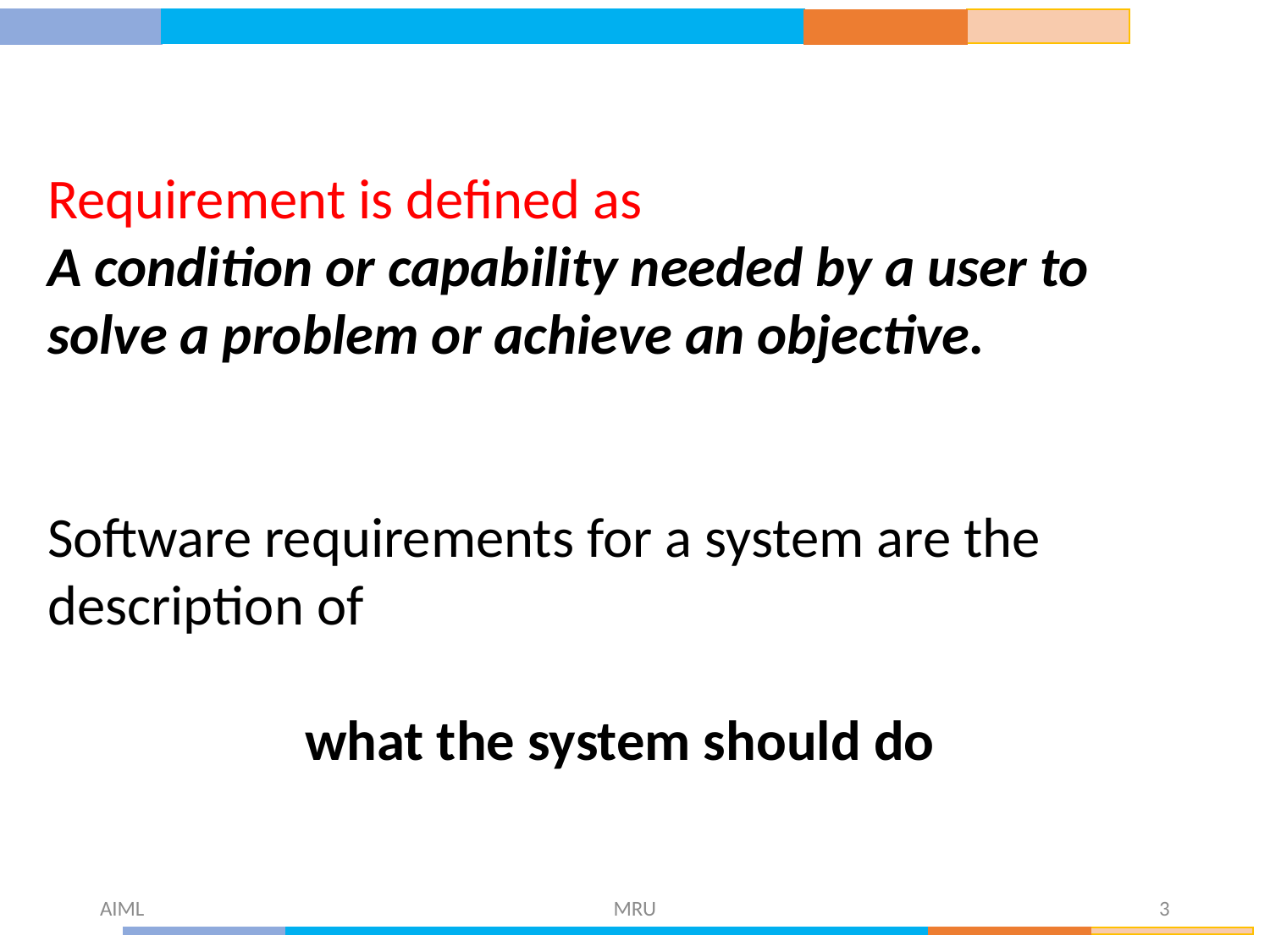

Requirement is defined as
A condition or capability needed by a user to solve a problem or achieve an objective.

Software requirements for a system are the description of

what the system should do

AIML
MRU
3